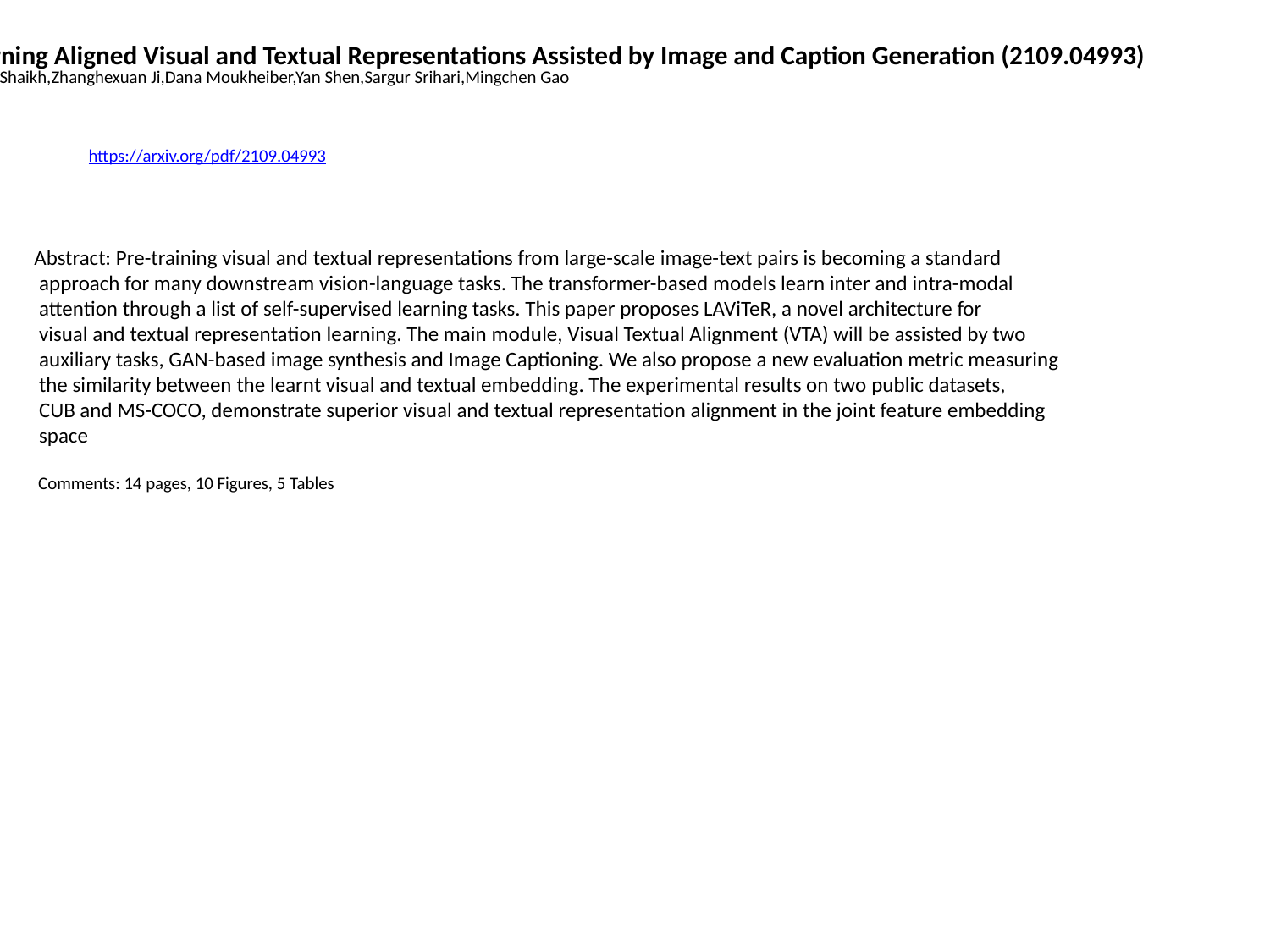

LAViTeR: Learning Aligned Visual and Textual Representations Assisted by Image and Caption Generation (2109.04993)
Mohammad Abuzar Shaikh,Zhanghexuan Ji,Dana Moukheiber,Yan Shen,Sargur Srihari,Mingchen Gao

https://arxiv.org/pdf/2109.04993

Abstract: Pre-training visual and textual representations from large-scale image-text pairs is becoming a standard
 approach for many downstream vision-language tasks. The transformer-based models learn inter and intra-modal
 attention through a list of self-supervised learning tasks. This paper proposes LAViTeR, a novel architecture for
 visual and textual representation learning. The main module, Visual Textual Alignment (VTA) will be assisted by two
 auxiliary tasks, GAN-based image synthesis and Image Captioning. We also propose a new evaluation metric measuring
 the similarity between the learnt visual and textual embedding. The experimental results on two public datasets,
 CUB and MS-COCO, demonstrate superior visual and textual representation alignment in the joint feature embedding
 space
 Comments: 14 pages, 10 Figures, 5 Tables